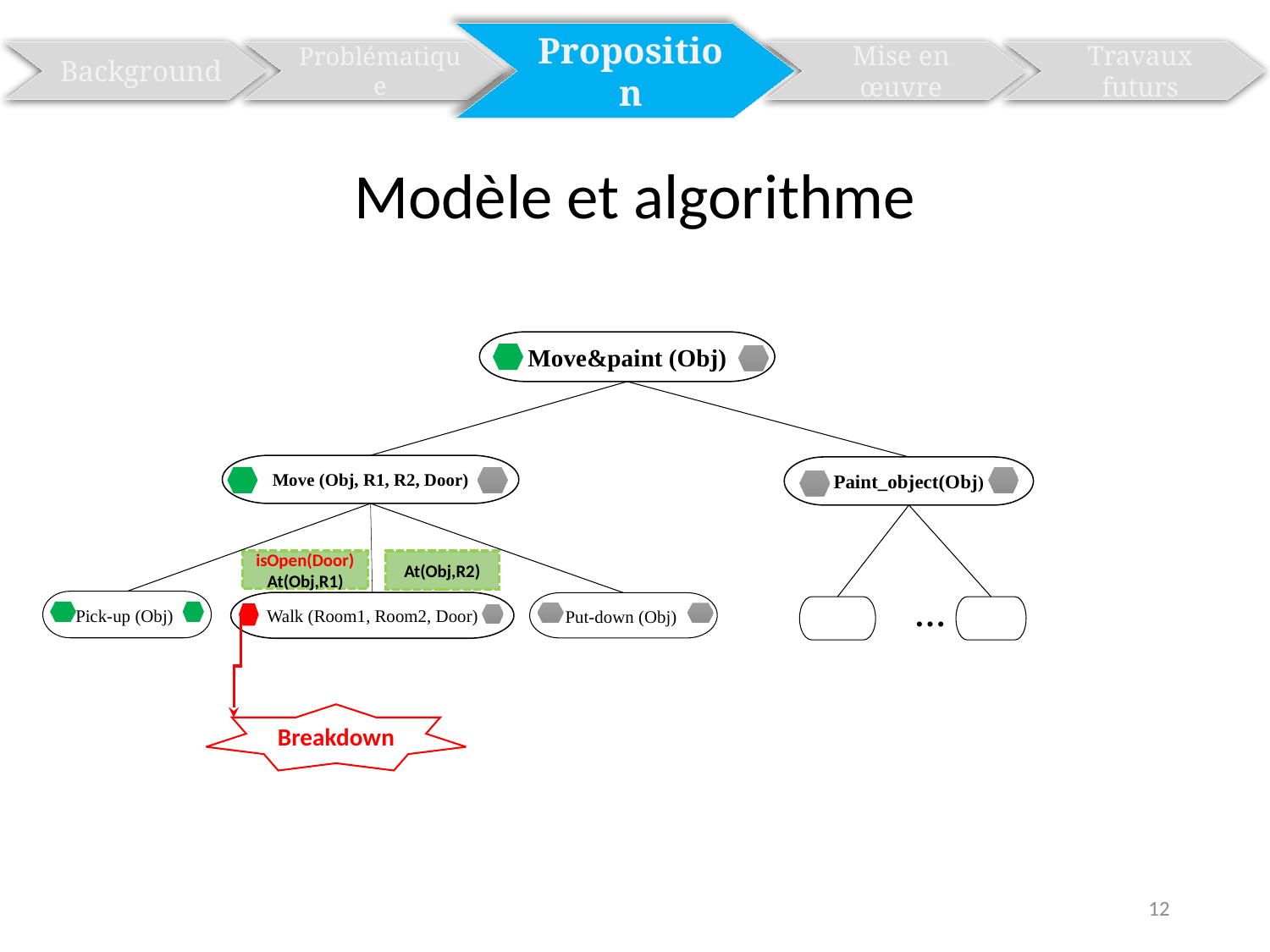

Proposition
Background
Problématique
Mise en œuvre
Travaux futurs
# Modèle et algorithme
Move&paint (Obj)

Move (Obj, R1, R2, Door)
Paint_object(Obj)

…
isOpen(Door)
At(Obj,R1)
At(Obj,R2)
Pick-up (Obj)
Walk (Room1, Room2, Door)
Put-down (Obj)

Breakdown
12